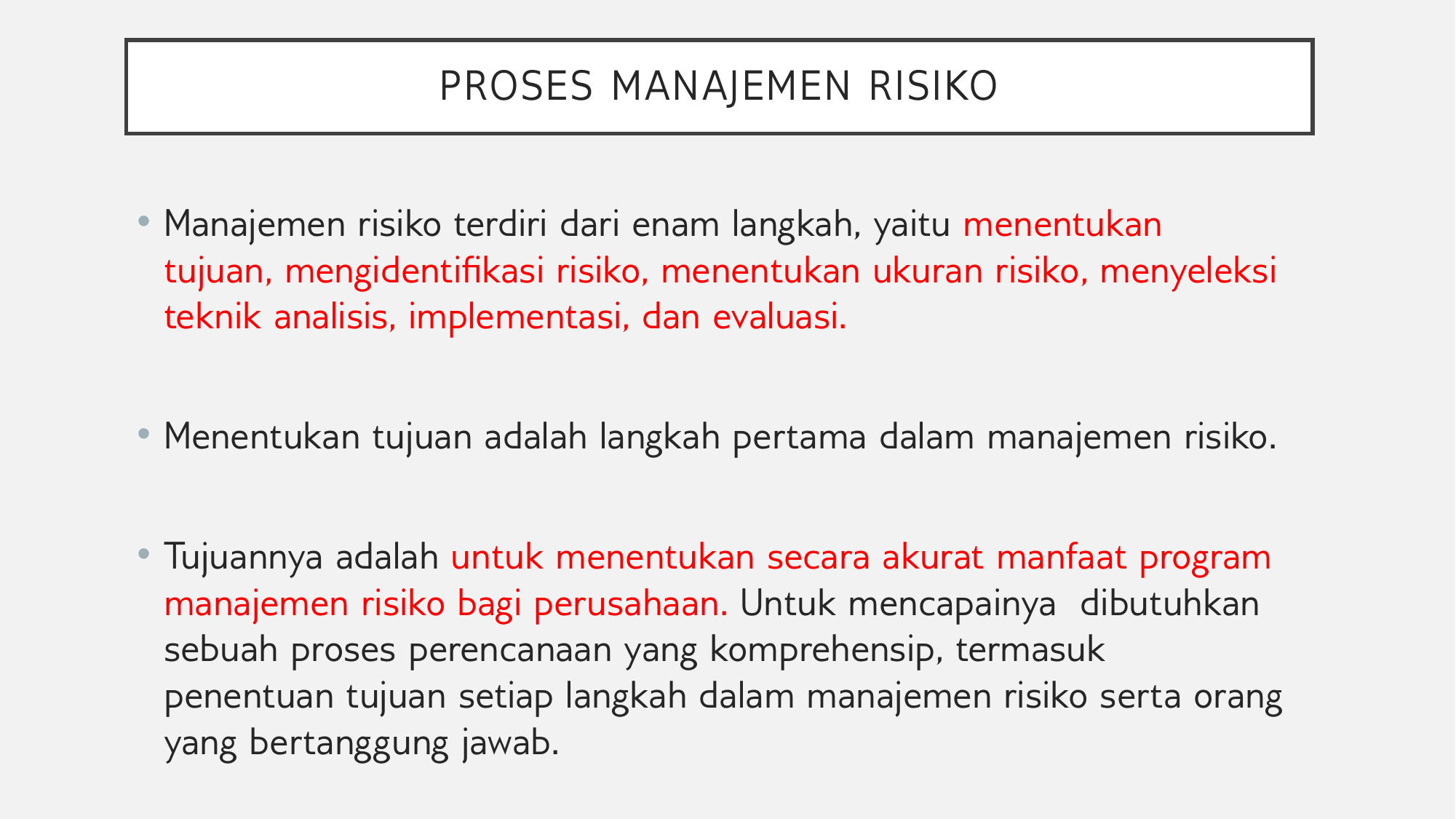

# Proses manajemen risiko
Manajemen risiko terdiri dari enam langkah, yaitu menentukan  tujuan, mengidentifikasi risiko, menentukan ukuran risiko, menyeleksi teknik analisis, implementasi, dan evaluasi.

Menentukan tujuan adalah langkah pertama dalam manajemen risiko.

Tujuannya adalah untuk menentukan secara akurat manfaat program manajemen risiko bagi perusahaan. Untuk mencapainya  dibutuhkan sebuah proses perencanaan yang komprehensip, termasuk penentuan tujuan setiap langkah dalam manajemen risiko serta orang yang bertanggung jawab.